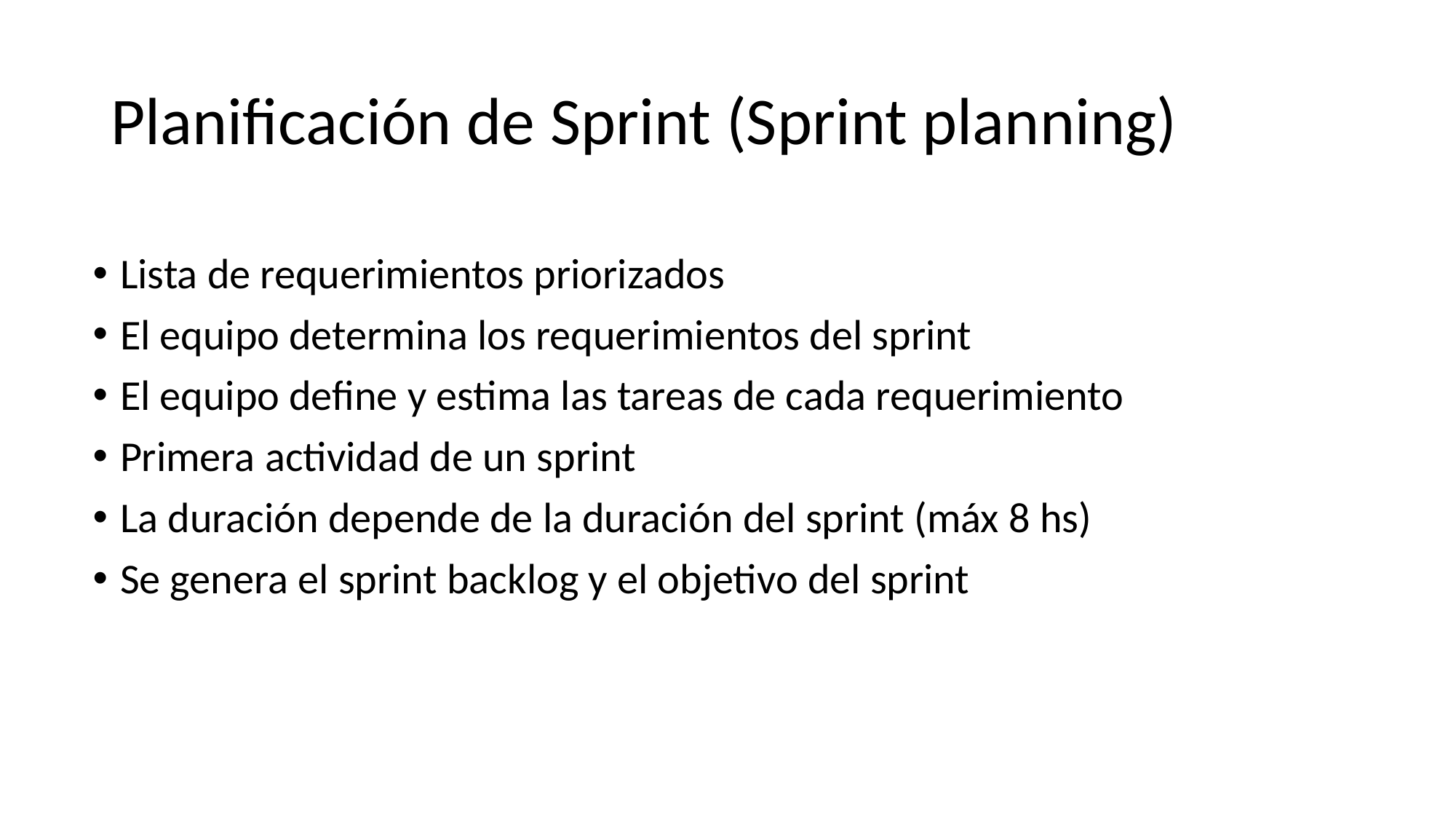

# Planificación de Sprint (Sprint planning)
Lista de requerimientos priorizados
El equipo determina los requerimientos del sprint
El equipo define y estima las tareas de cada requerimiento
Primera actividad de un sprint
La duración depende de la duración del sprint (máx 8 hs)
Se genera el sprint backlog y el objetivo del sprint